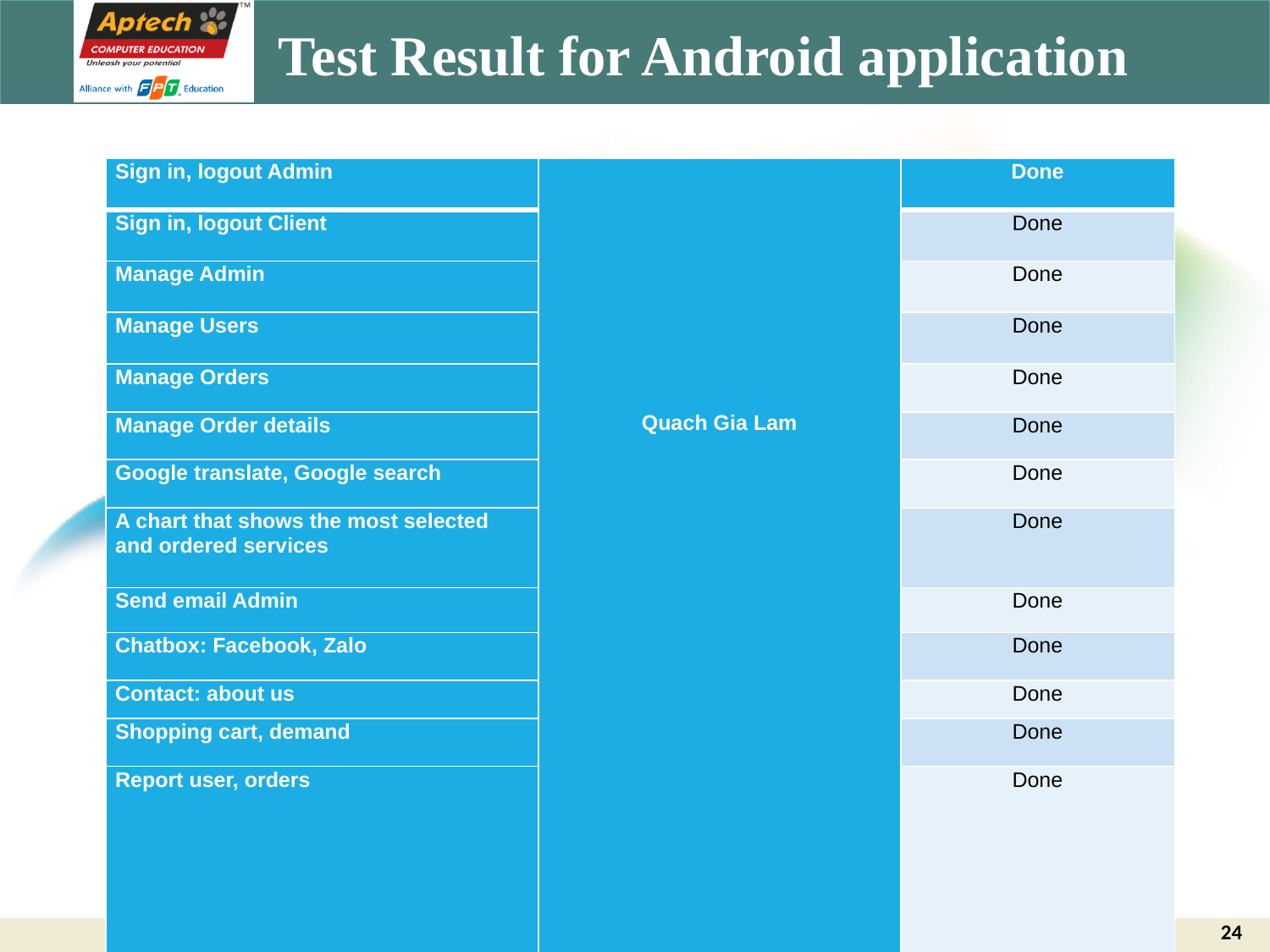

# Test Result for Android application
| Sign in, logout Admin | Quach Gia Lam | Done |
| --- | --- | --- |
| Sign in, logout Client |  | Done |
| Manage Admin |  | Done |
| Manage Users |  | Done |
| Manage Orders |  | Done |
| Manage Order details |  | Done |
| Google translate, Google search |  | Done |
| A chart that shows the most selected and ordered services |  | Done |
| Send email Admin |  | Done |
| Chatbox: Facebook, Zalo |  | Done |
| Contact: about us |  | Done |
| Shopping cart, demand |  | Done |
| Report user, orders |  | Done |
24